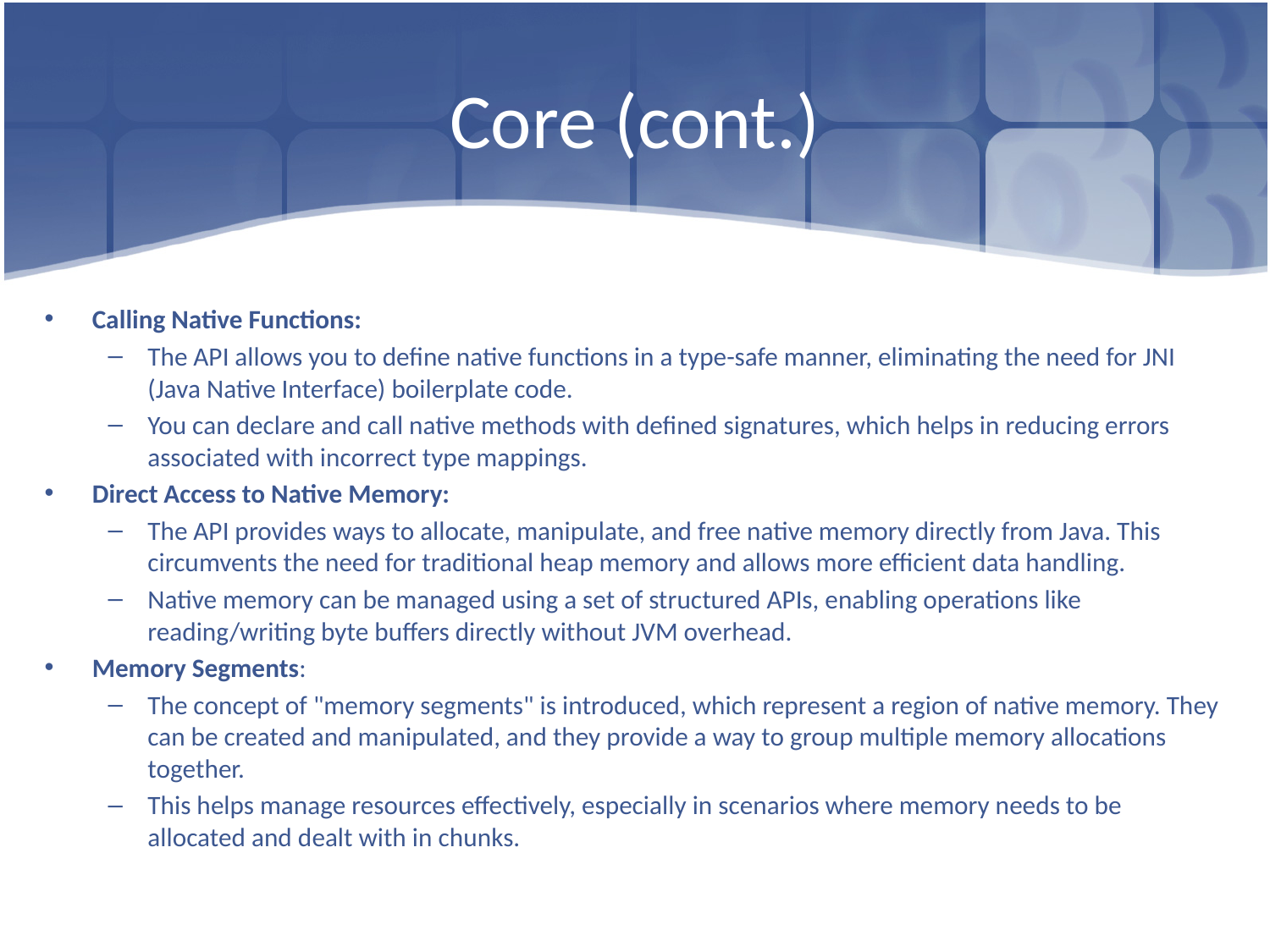

# Core (cont.)
Calling Native Functions:
The API allows you to define native functions in a type-safe manner, eliminating the need for JNI (Java Native Interface) boilerplate code.
You can declare and call native methods with defined signatures, which helps in reducing errors associated with incorrect type mappings.
Direct Access to Native Memory:
The API provides ways to allocate, manipulate, and free native memory directly from Java. This circumvents the need for traditional heap memory and allows more efficient data handling.
Native memory can be managed using a set of structured APIs, enabling operations like reading/writing byte buffers directly without JVM overhead.
Memory Segments:
The concept of "memory segments" is introduced, which represent a region of native memory. They can be created and manipulated, and they provide a way to group multiple memory allocations together.
This helps manage resources effectively, especially in scenarios where memory needs to be allocated and dealt with in chunks.